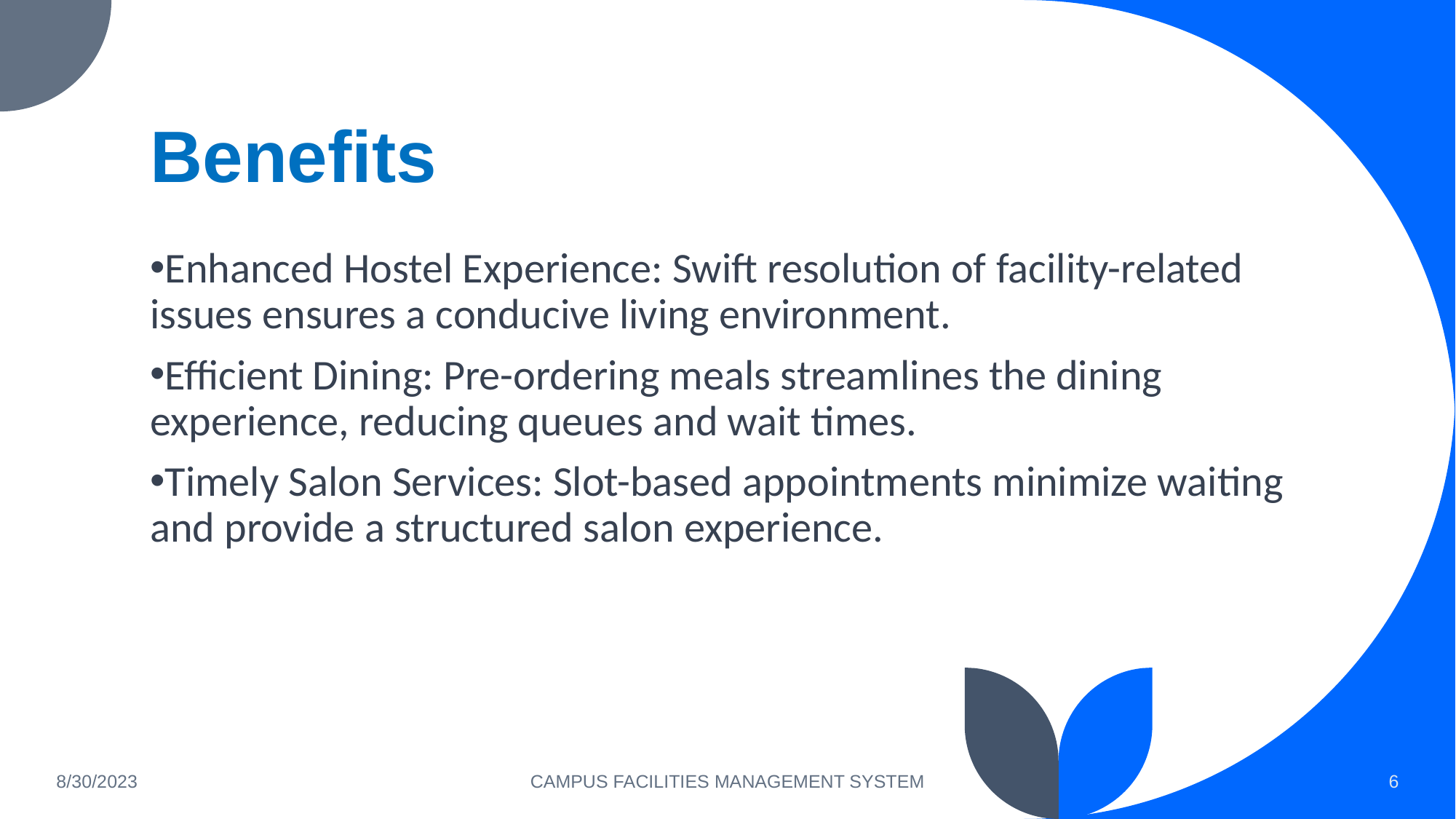

# Benefits
Enhanced Hostel Experience: Swift resolution of facility-related issues ensures a conducive living environment.
Efficient Dining: Pre-ordering meals streamlines the dining experience, reducing queues and wait times.
Timely Salon Services: Slot-based appointments minimize waiting and provide a structured salon experience.
8/30/2023
CAMPUS FACILITIES MANAGEMENT SYSTEM
6